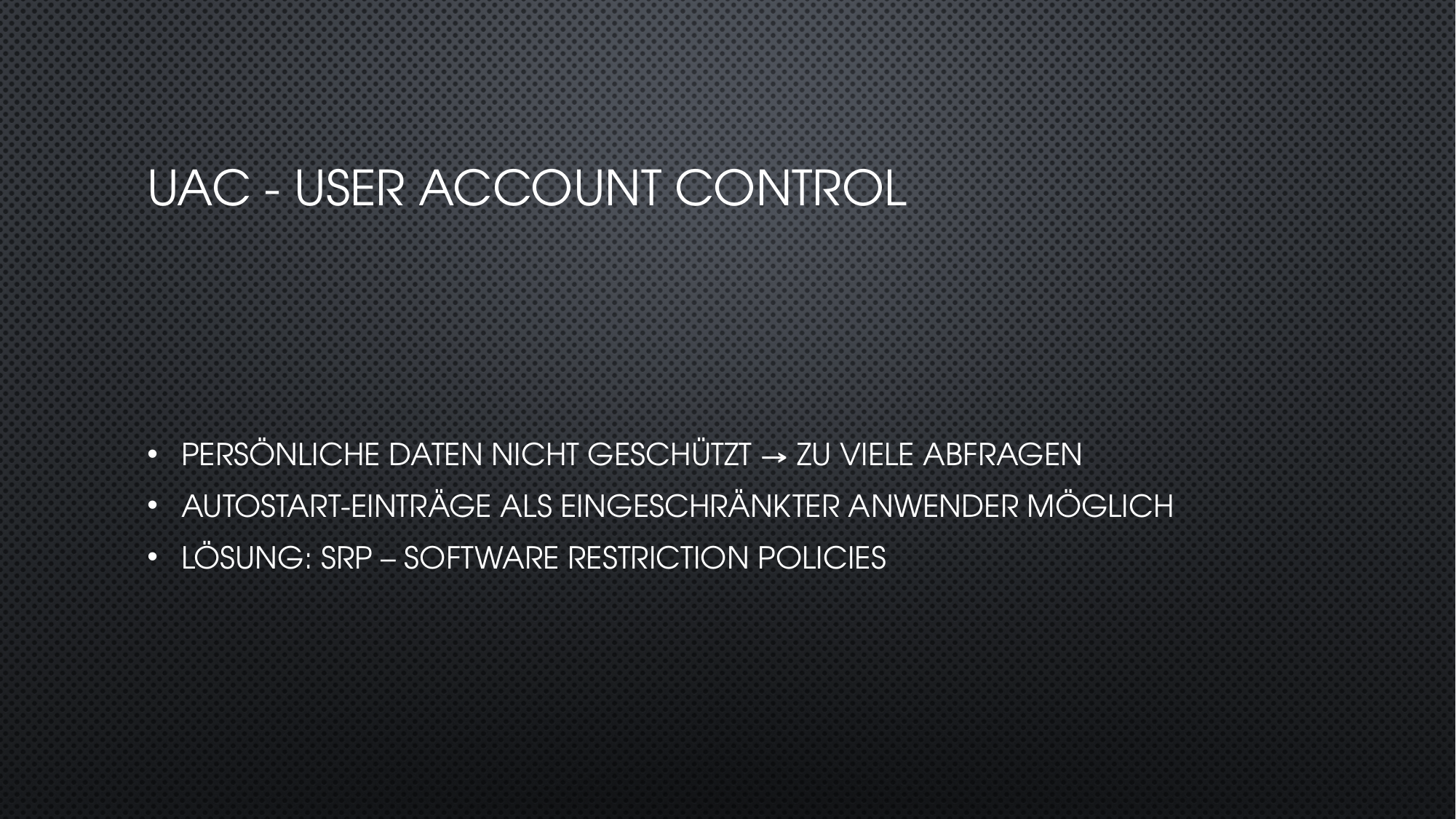

# UAC - user account control
persönliche daten nicht geschützt → zu viele abfragen
autostart-einträge als eingeschränkter anwender möglich
lösung: SRP – software restriction policies